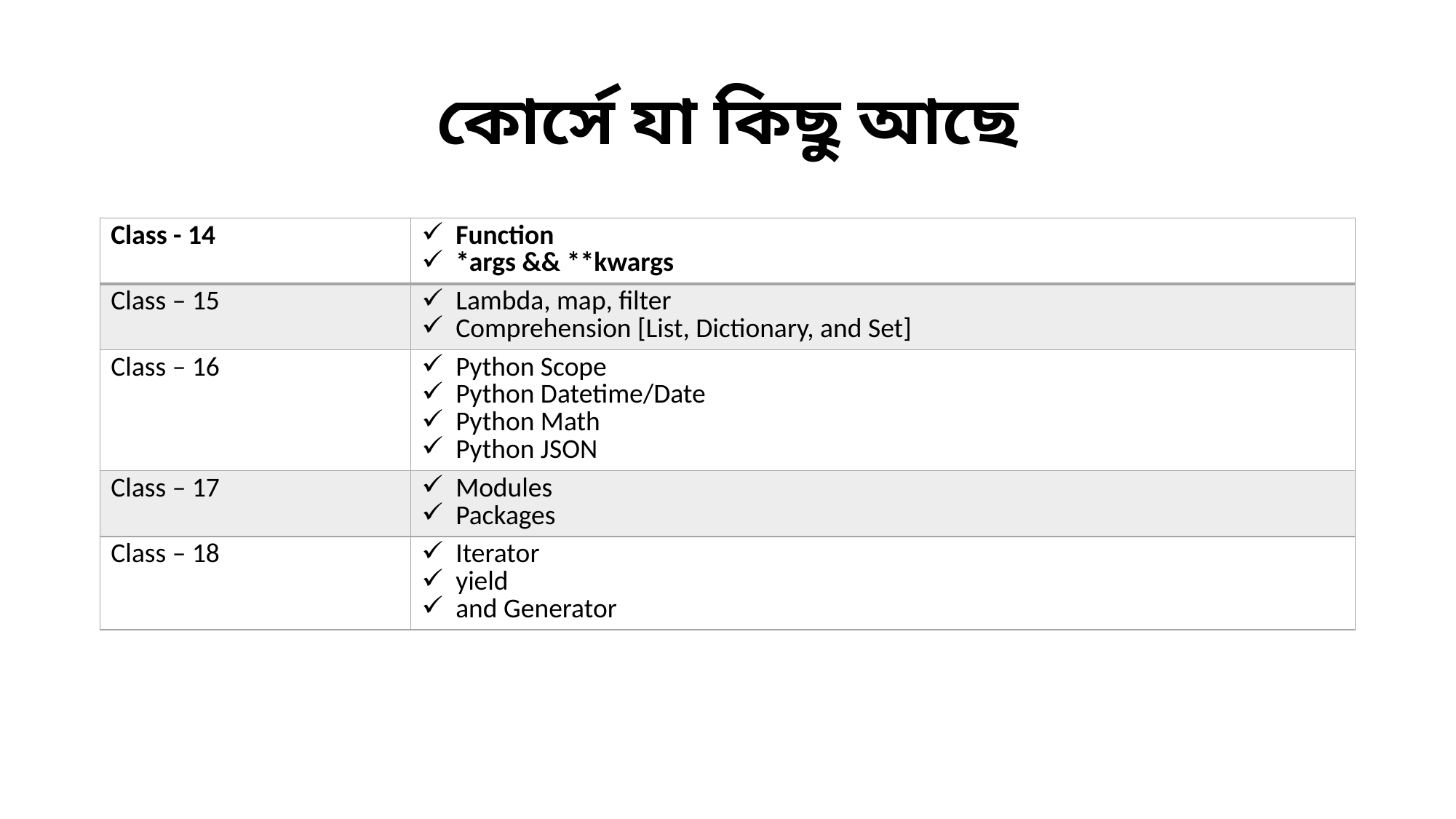

# কোর্সে যা কিছু আছে
| Class - 14 | Function \*args && \*\*kwargs |
| --- | --- |
| Class – 15 | Lambda, map, filter Comprehension [List, Dictionary, and Set] |
| Class – 16 | Python Scope Python Datetime/Date Python Math Python JSON |
| Class – 17 | Modules Packages |
| Class – 18 | Iterator yield and Generator |